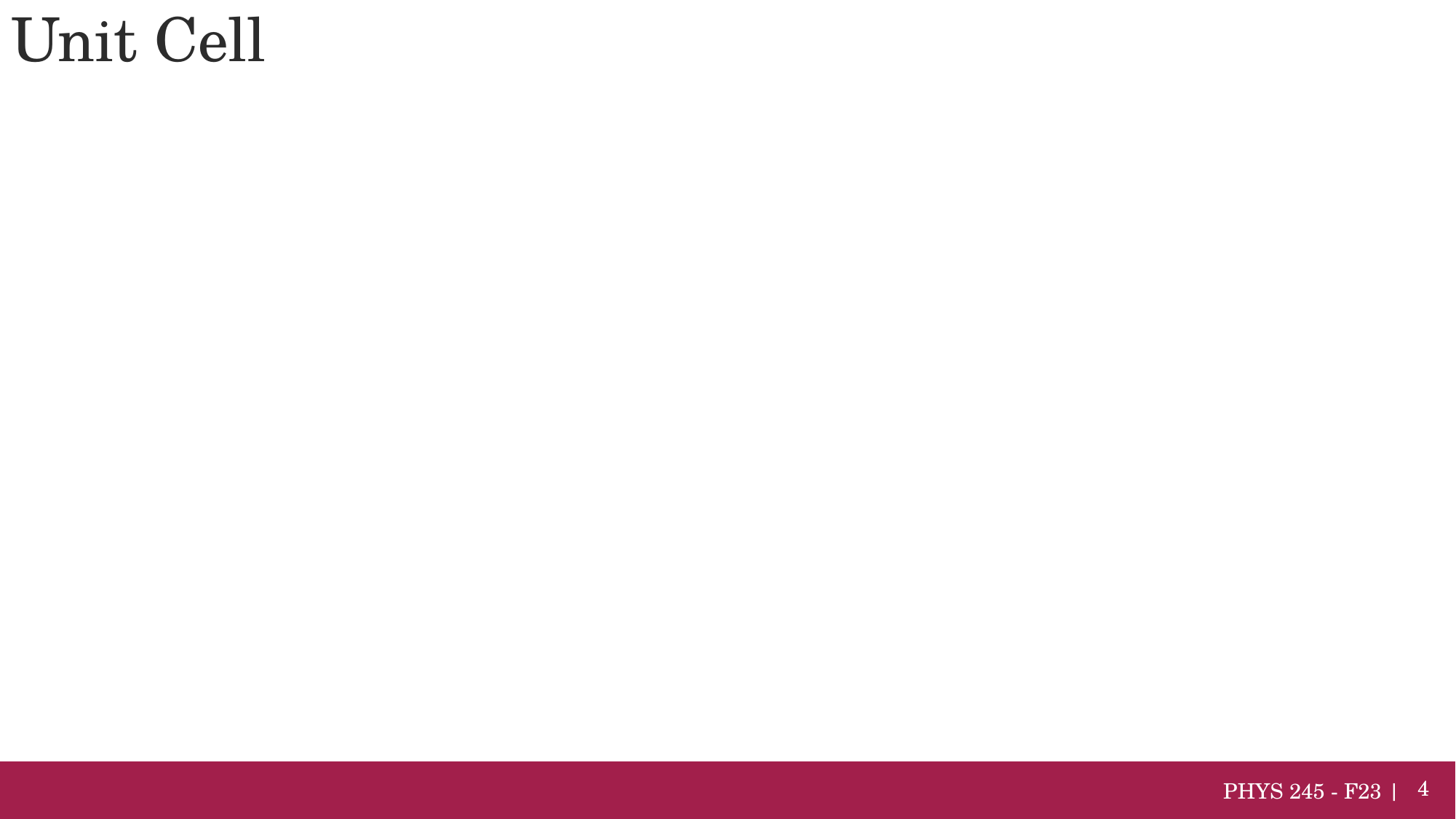

# Unit Cell

PHYS 245 - F23 |
4